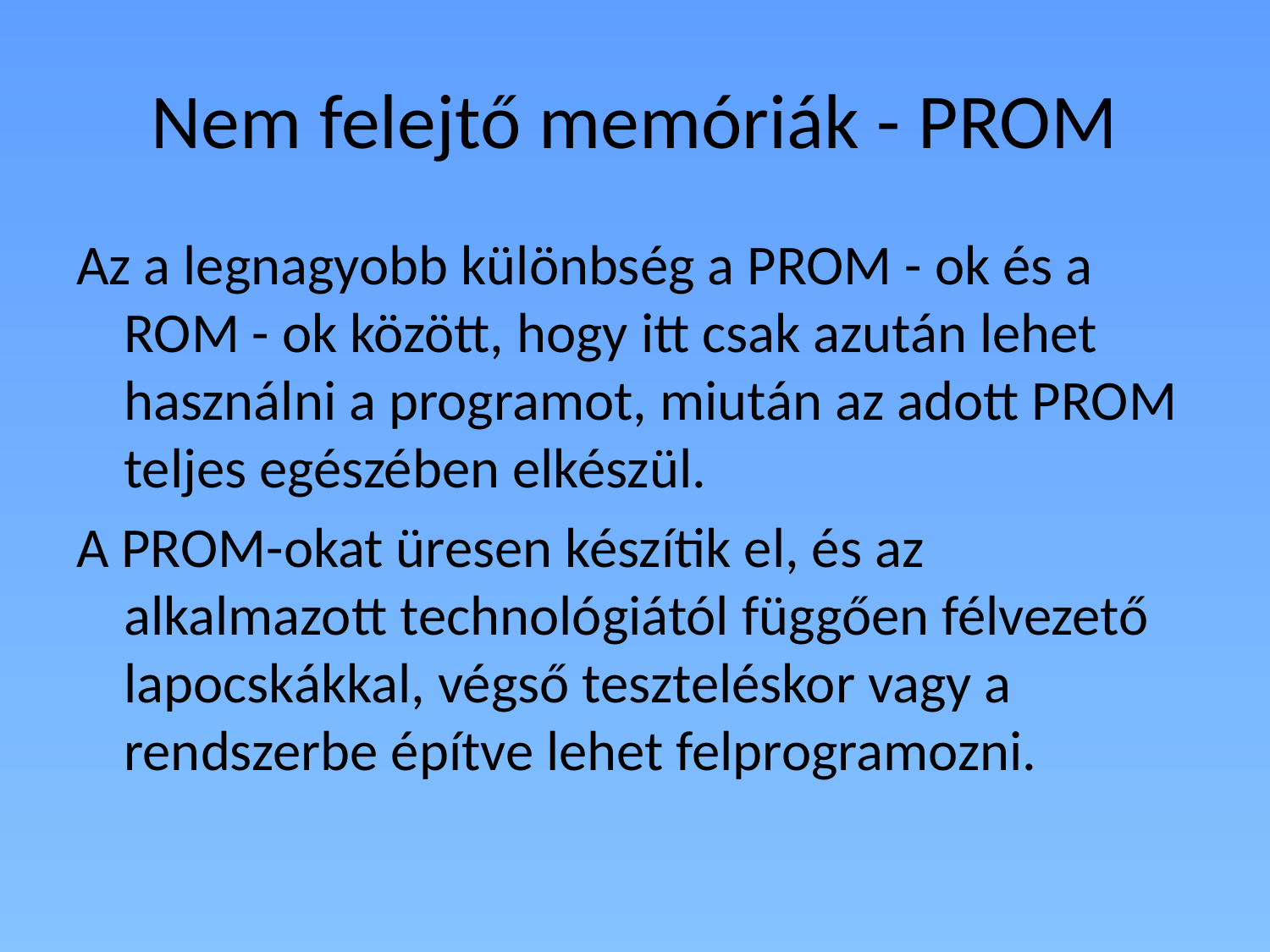

# Nem felejtő memóriák - PROM
Az a legnagyobb különbség a PROM - ok és a ROM - ok között, hogy itt csak azután lehet használni a programot, miután az adott PROM teljes egészében elkészül.
A PROM-okat üresen készítik el, és az alkalmazott technológiától függően félvezető lapocskákkal, végső teszteléskor vagy a rendszerbe építve lehet felprogramozni.